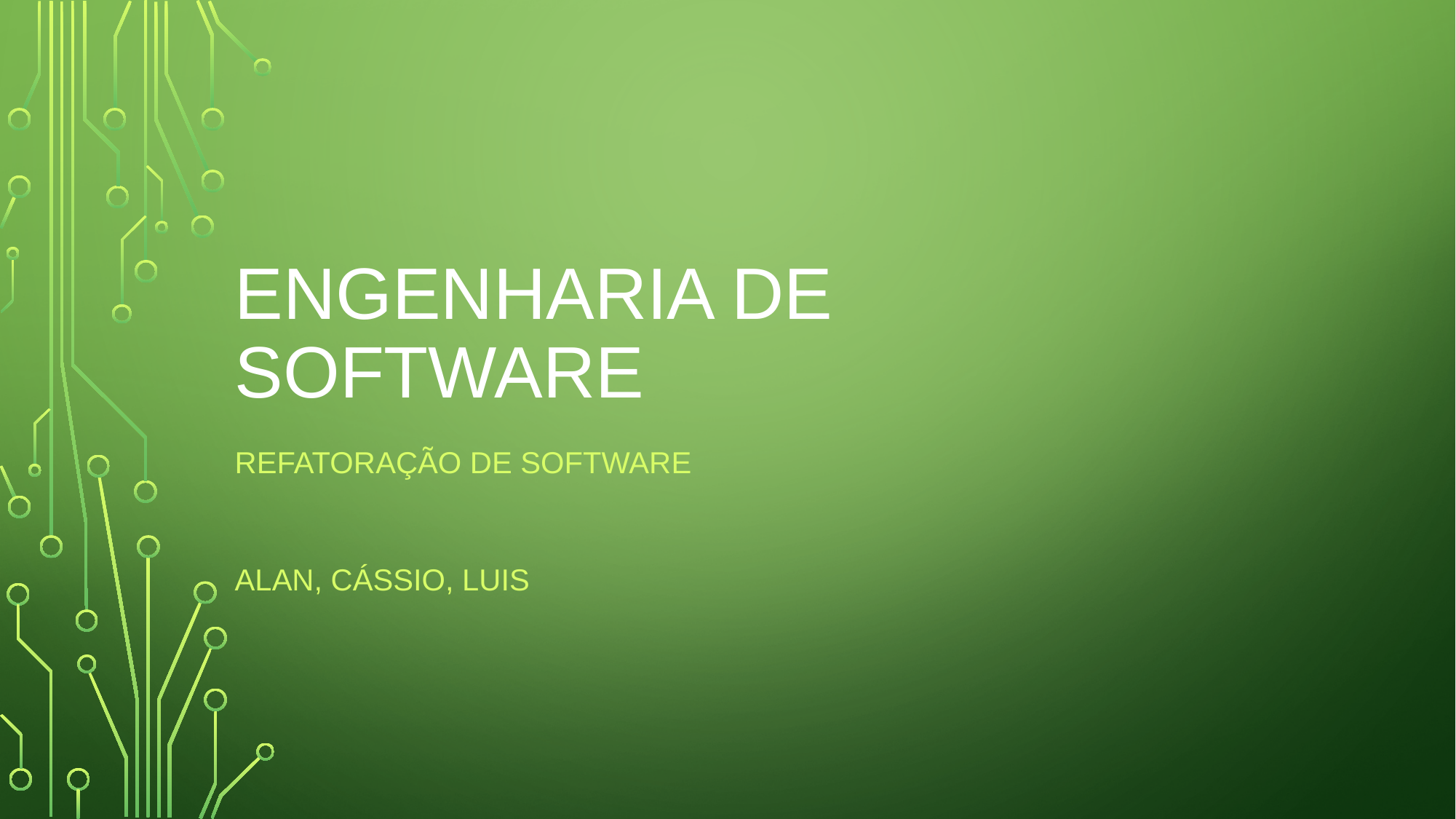

# ENGENHARIA DE SOFTWARE
REFATORAÇÃO DE SOFTWARE

ALAN, Cássio, Luis